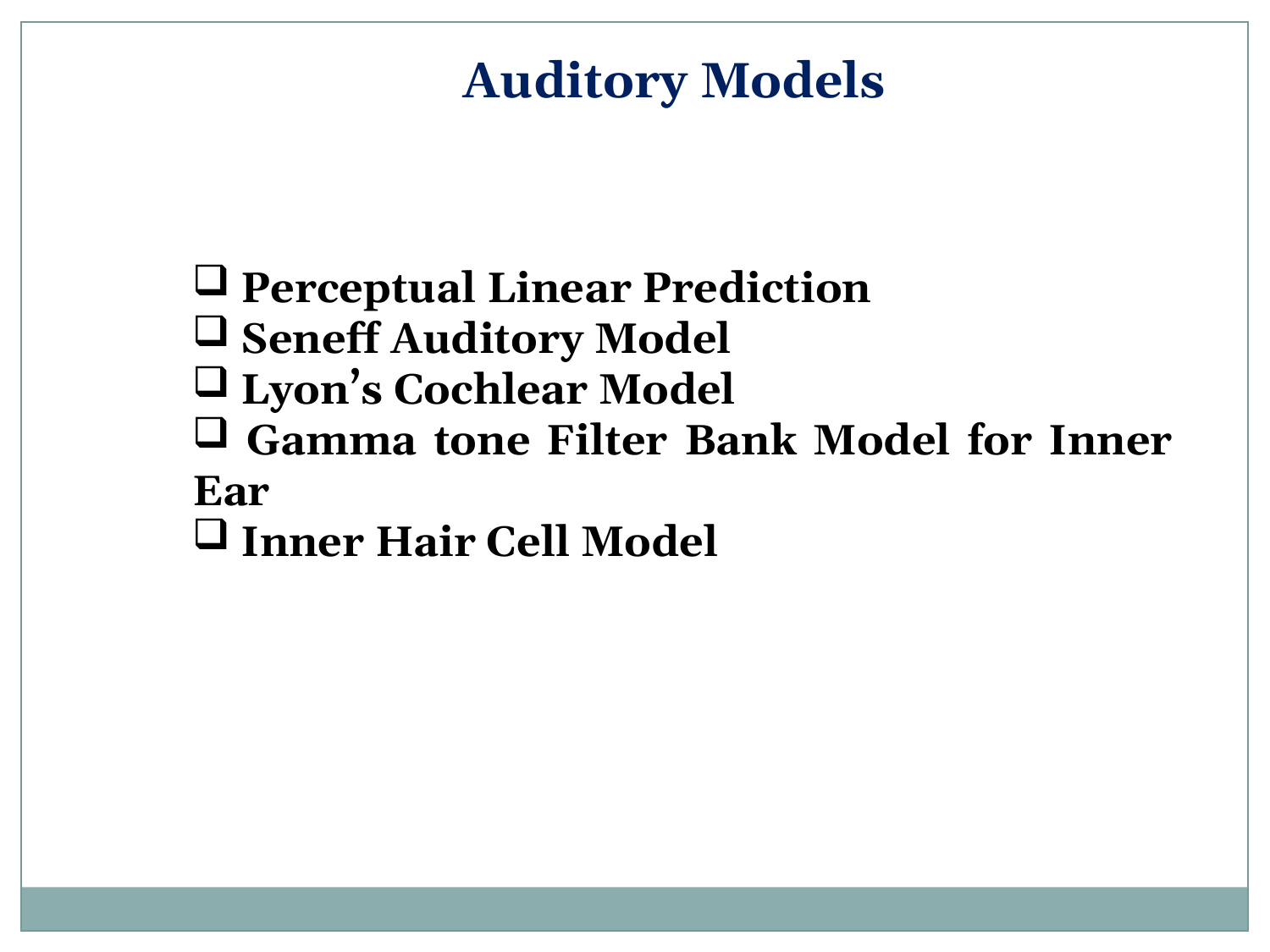

Auditory Models
 Perceptual Linear Prediction
 Seneff Auditory Model
 Lyon’s Cochlear Model
 Gamma tone Filter Bank Model for Inner Ear
 Inner Hair Cell Model